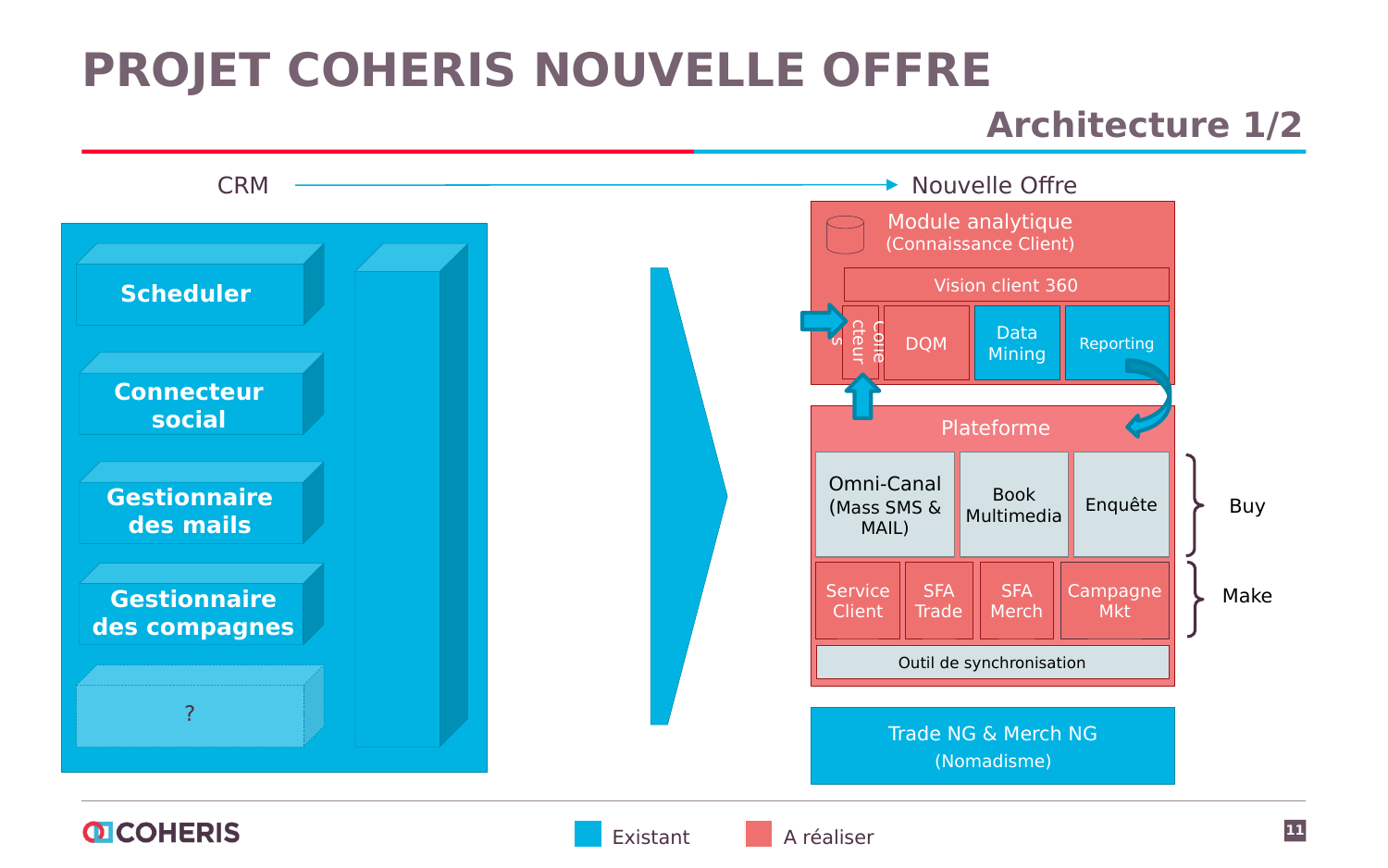

# Projet Coheris Nouvelle Offre
Architecture 1/2

Nouvelle Offre
CRM

Module analytique
(Connaissance Client)

Collecteurs
DQM
Data Mining
Reporting

 Plateforme

Omni-Canal
(Mass SMS & MAIL)
Book Multimedia
Enquête

Buy

Service Client
SFA Trade
SFA Merch
Campagne Mkt
Make
Outil de synchronisation
Trade NG & Merch NG
(Nomadisme)

Vision client 360

Scheduler

Connecteur social

Gestionnaire des mails

Gestionnaire des compagnes
?
11
Existant
A réaliser